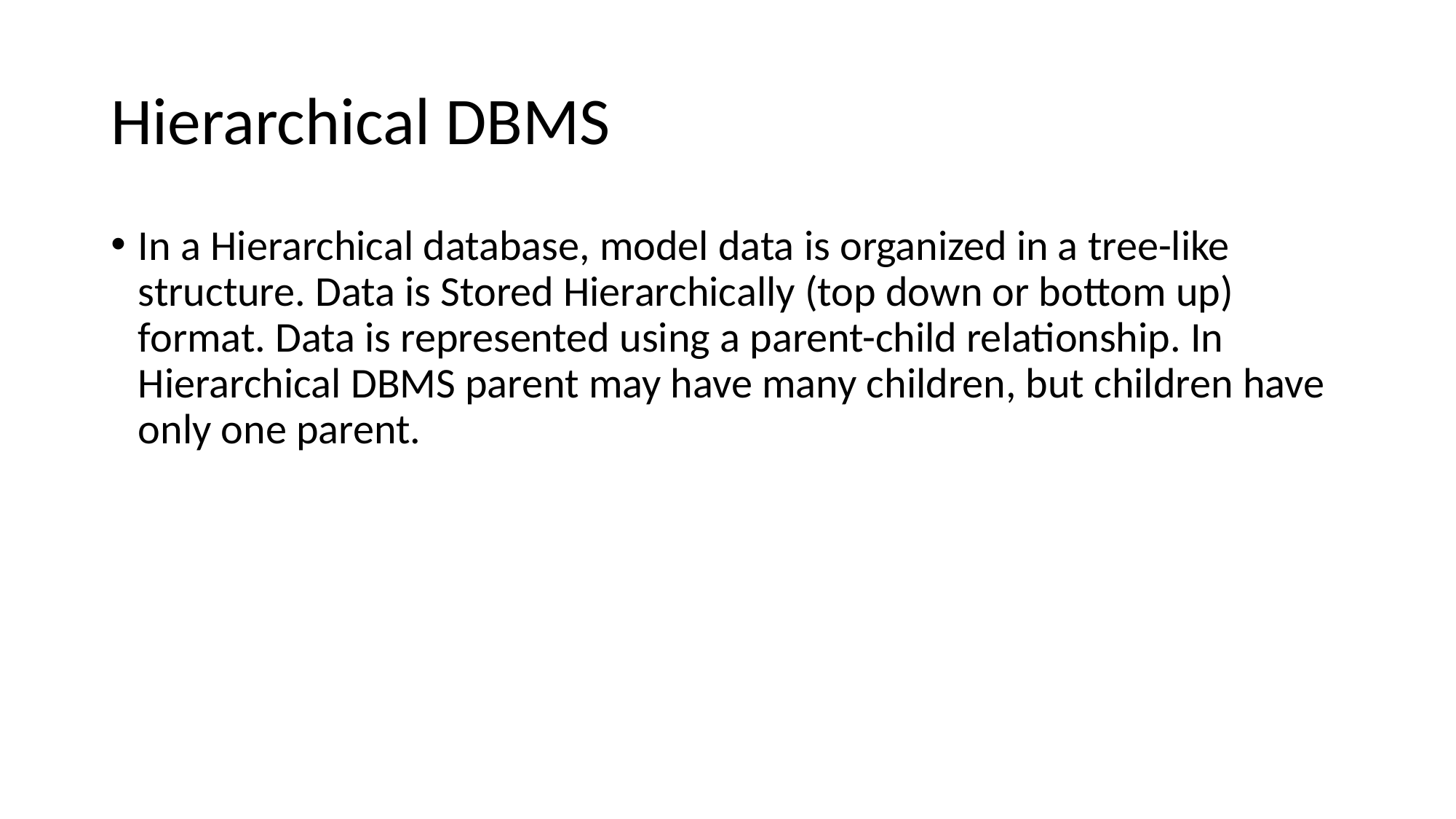

# Hierarchical DBMS
In a Hierarchical database, model data is organized in a tree-like structure. Data is Stored Hierarchically (top down or bottom up) format. Data is represented using a parent-child relationship. In Hierarchical DBMS parent may have many children, but children have only one parent.